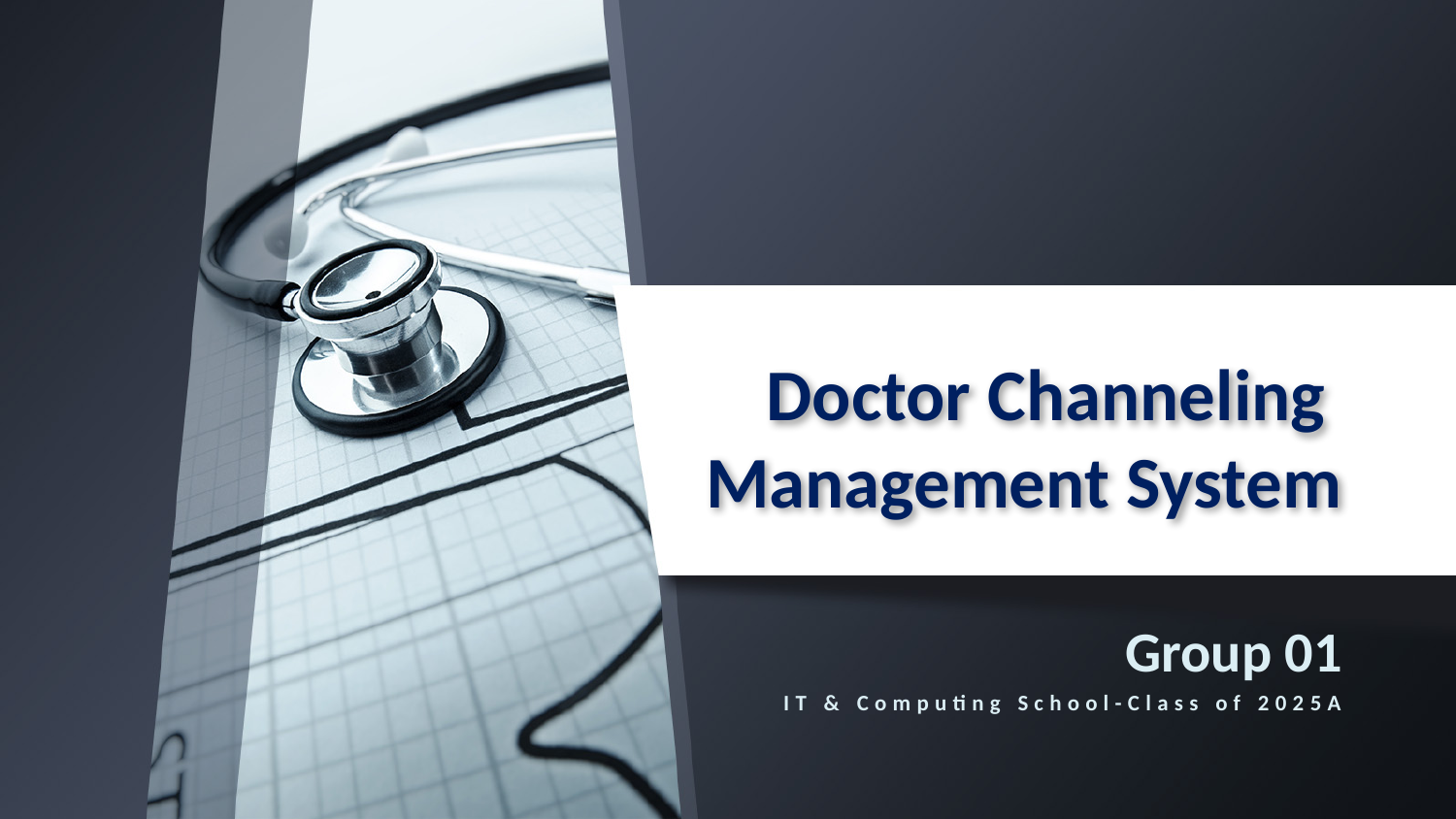

# Doctor Channeling Management System
Group 01
IT & Computing School-Class of 2025A